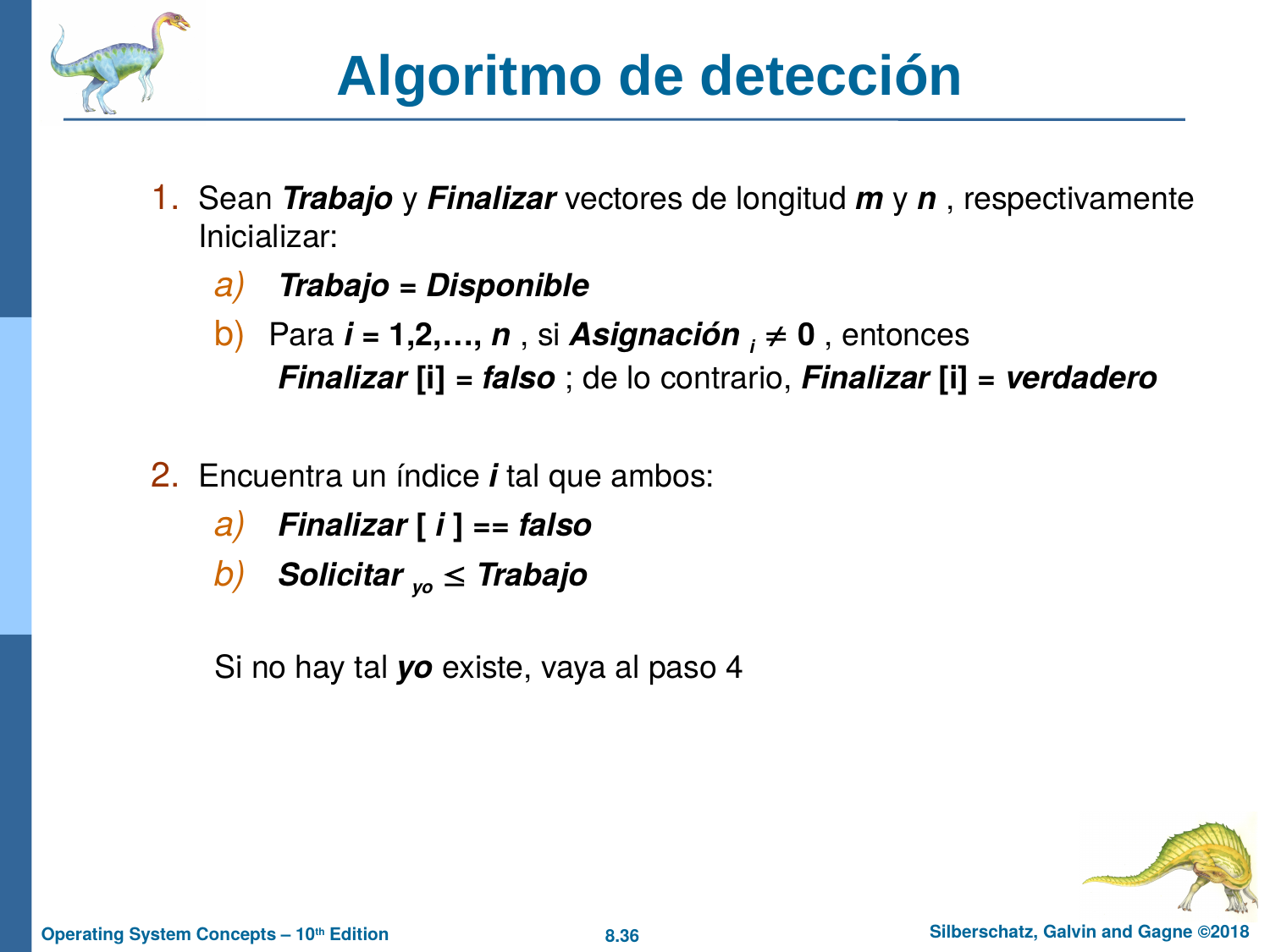

# Algoritmo de detección
Sean Trabajo y Finalizar vectores de longitud m y n , respectivamente Inicializar:
 Trabajo = Disponible
Para i = 1,2,…, n , si Asignación i ≠ 0 , entonces
 Finalizar [i] = falso ; de lo contrario, Finalizar [i] = verdadero

Encuentra un índice i tal que ambos:
 Finalizar [ i ] == falso
 Solicitar yo ≤ Trabajo
Si no hay tal yo existe, vaya al paso 4